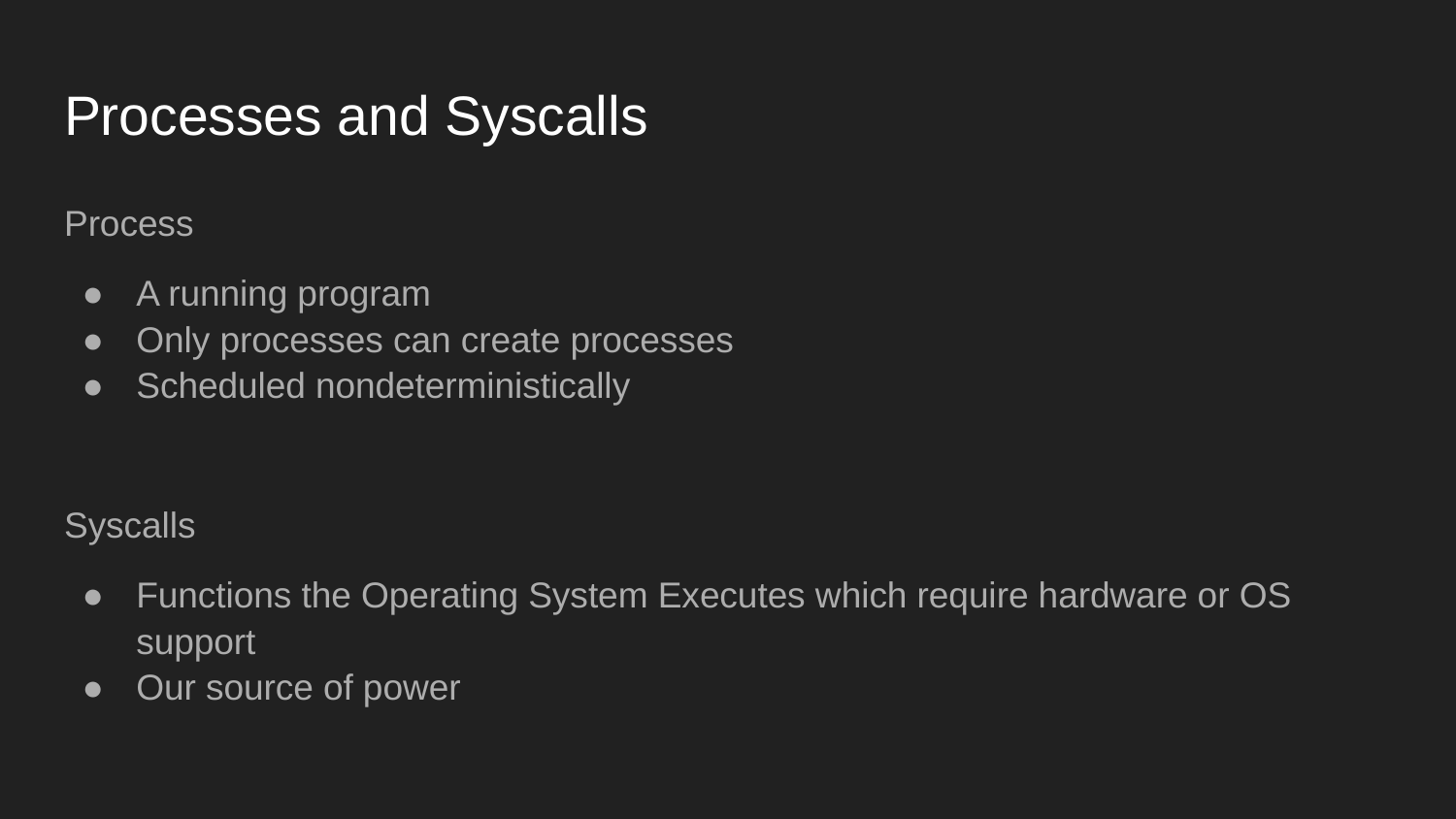

# Processes and Syscalls
Process
A running program
Only processes can create processes
Scheduled nondeterministically

Syscalls
Functions the Operating System Executes which require hardware or OS support
Our source of power